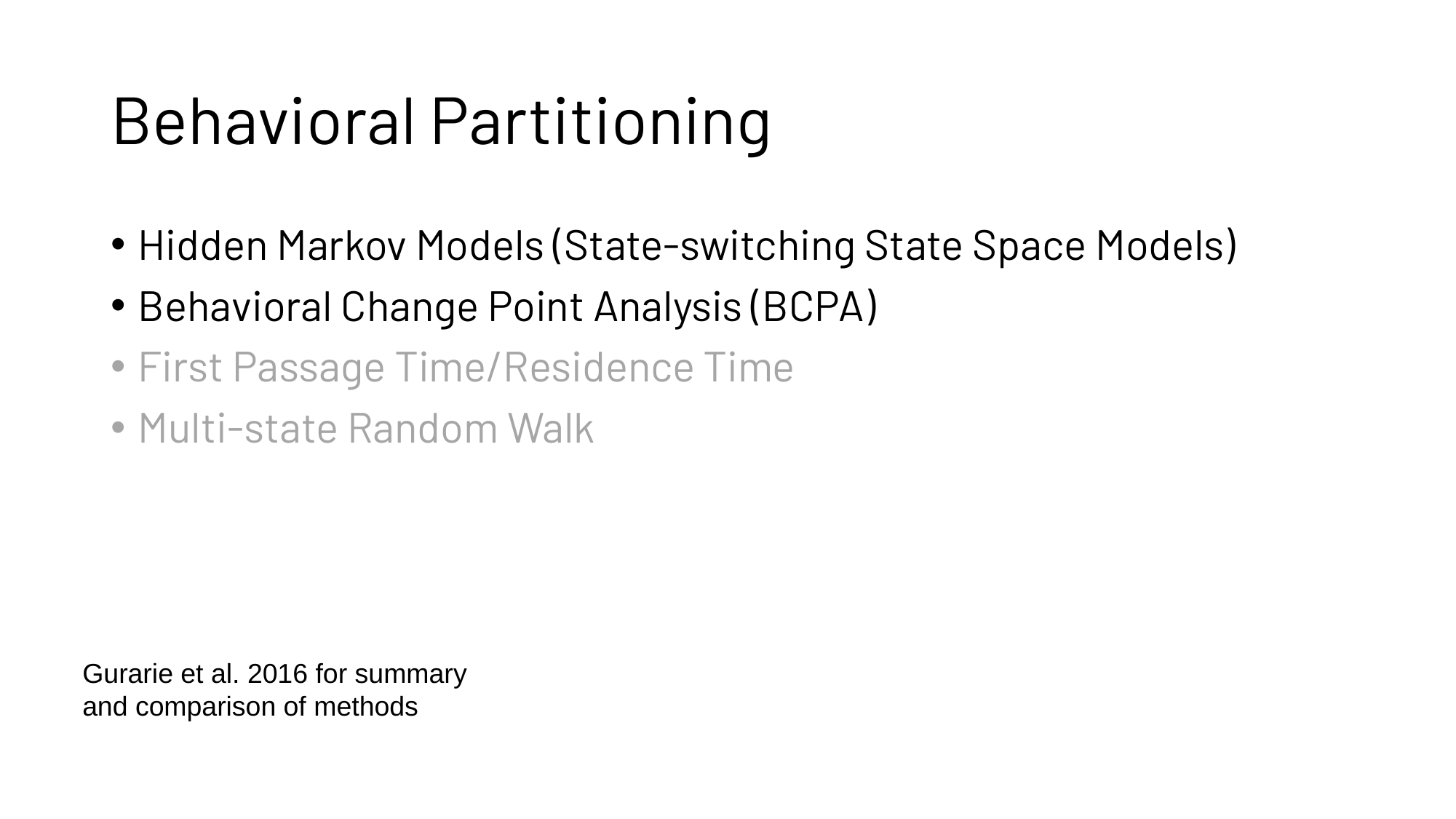

# Behavioral Partitioning
Hidden Markov Models (State-switching State Space Models)
Behavioral Change Point Analysis (BCPA)
First Passage Time/Residence Time
Multi-state Random Walk
Gurarie et al. 2016 for summary and comparison of methods